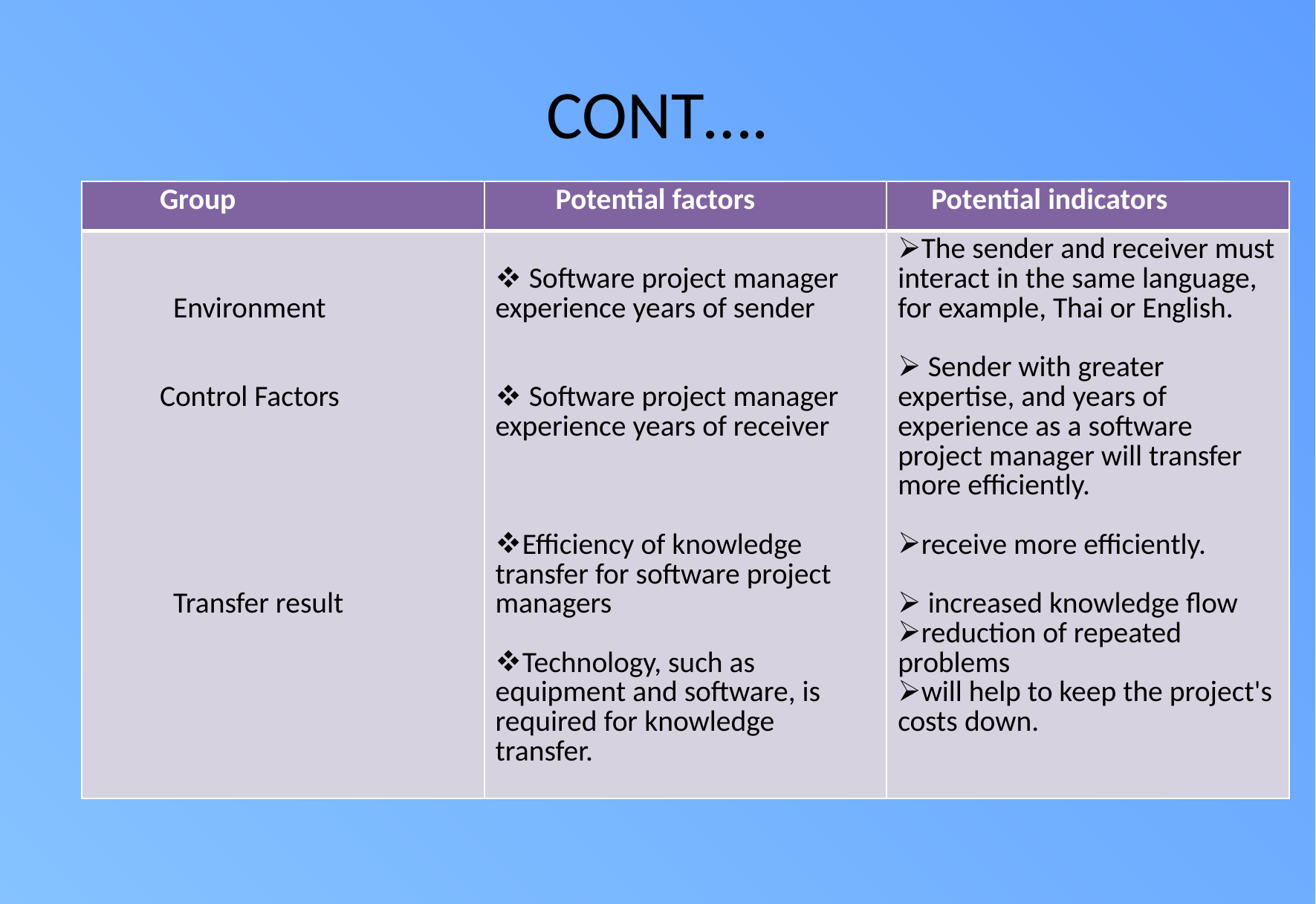

# CONT….

| Group | Potential factors | Potential indicators |
| --- | --- | --- |
| Environment Control Factors Transfer result | Software project manager experience years of sender Software project manager experience years of receiver Efficiency of knowledge transfer for software project managers Technology, such as equipment and software, is required for knowledge transfer. | The sender and receiver must interact in the same language, for example, Thai or English. Sender with greater expertise, and years of experience as a software project manager will transfer more efficiently. receive more efficiently. increased knowledge flow reduction of repeated problems will help to keep the project's costs down. |